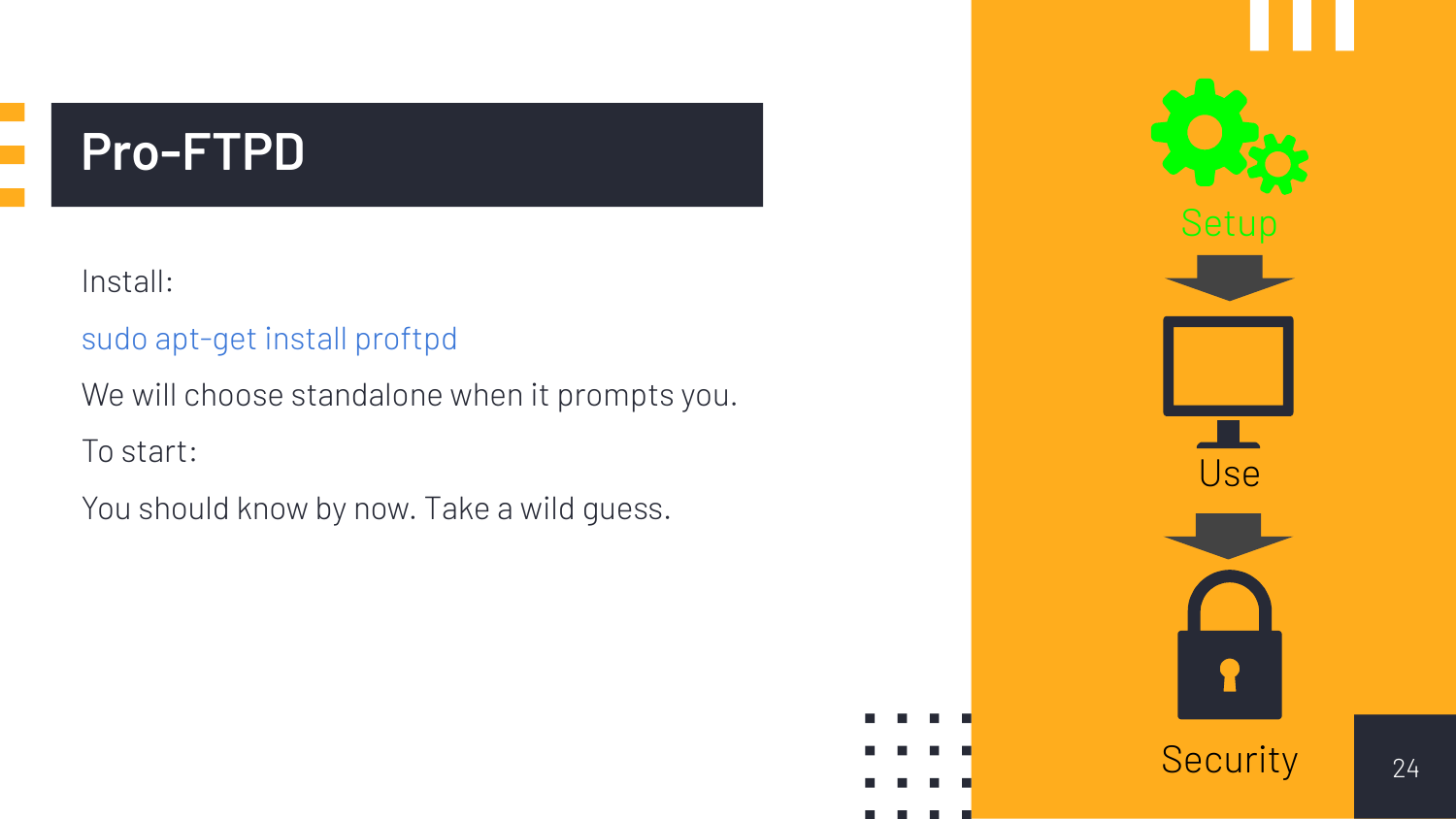

# Pro-FTPD
Setup
Install:
sudo apt-get install proftpd
We will choose standalone when it prompts you.
To start:
You should know by now. Take a wild guess.

Use

24
Security